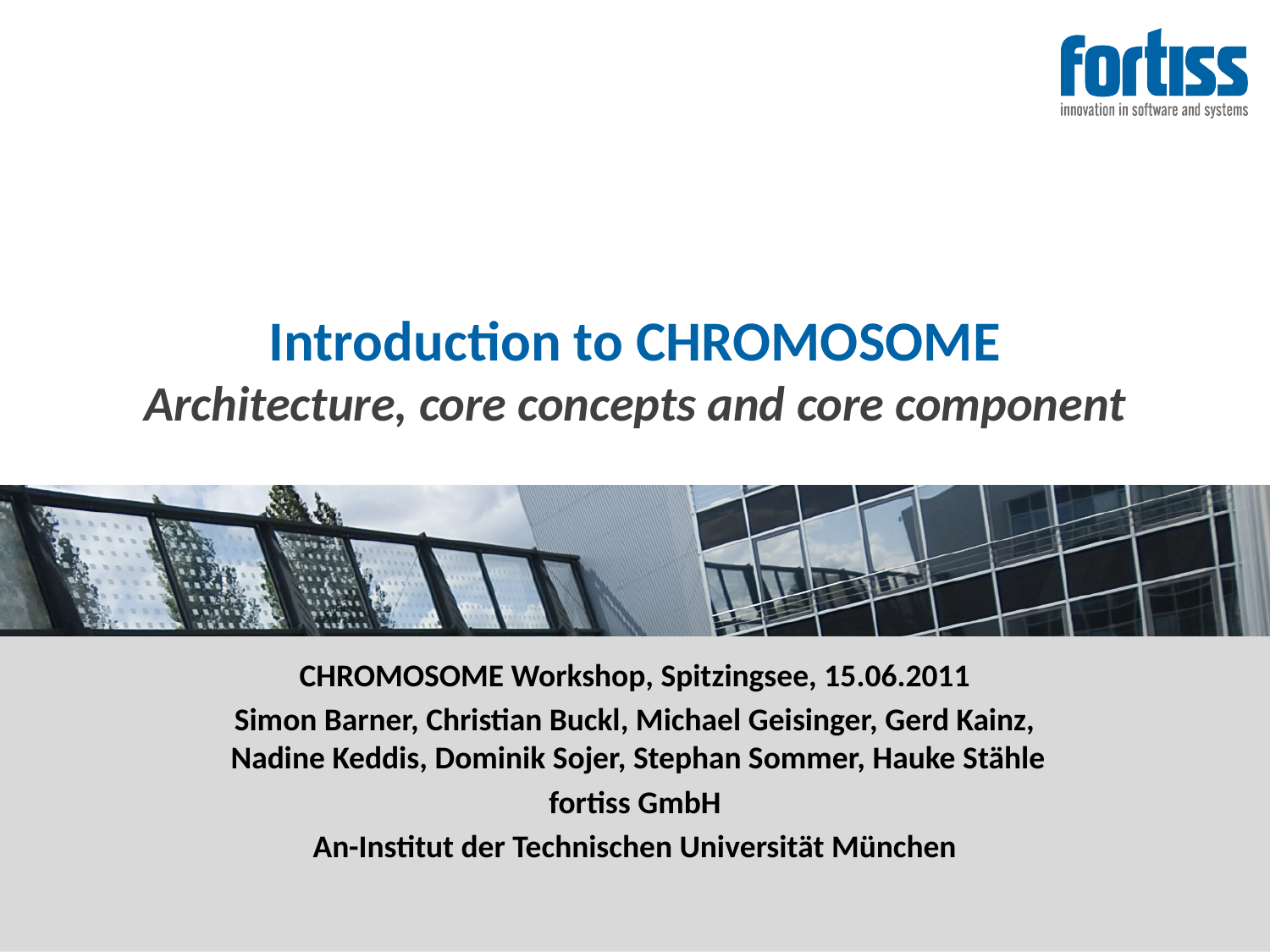

# Introduction to CHROMOSOME Architecture, core concepts and core component
CHROMOSOME Workshop, Spitzingsee, 15.06.2011
Simon Barner, Christian Buckl, Michael Geisinger, Gerd Kainz,
 Nadine Keddis, Dominik Sojer, Stephan Sommer, Hauke Stähle
fortiss GmbH
An-Institut der Technischen Universität München